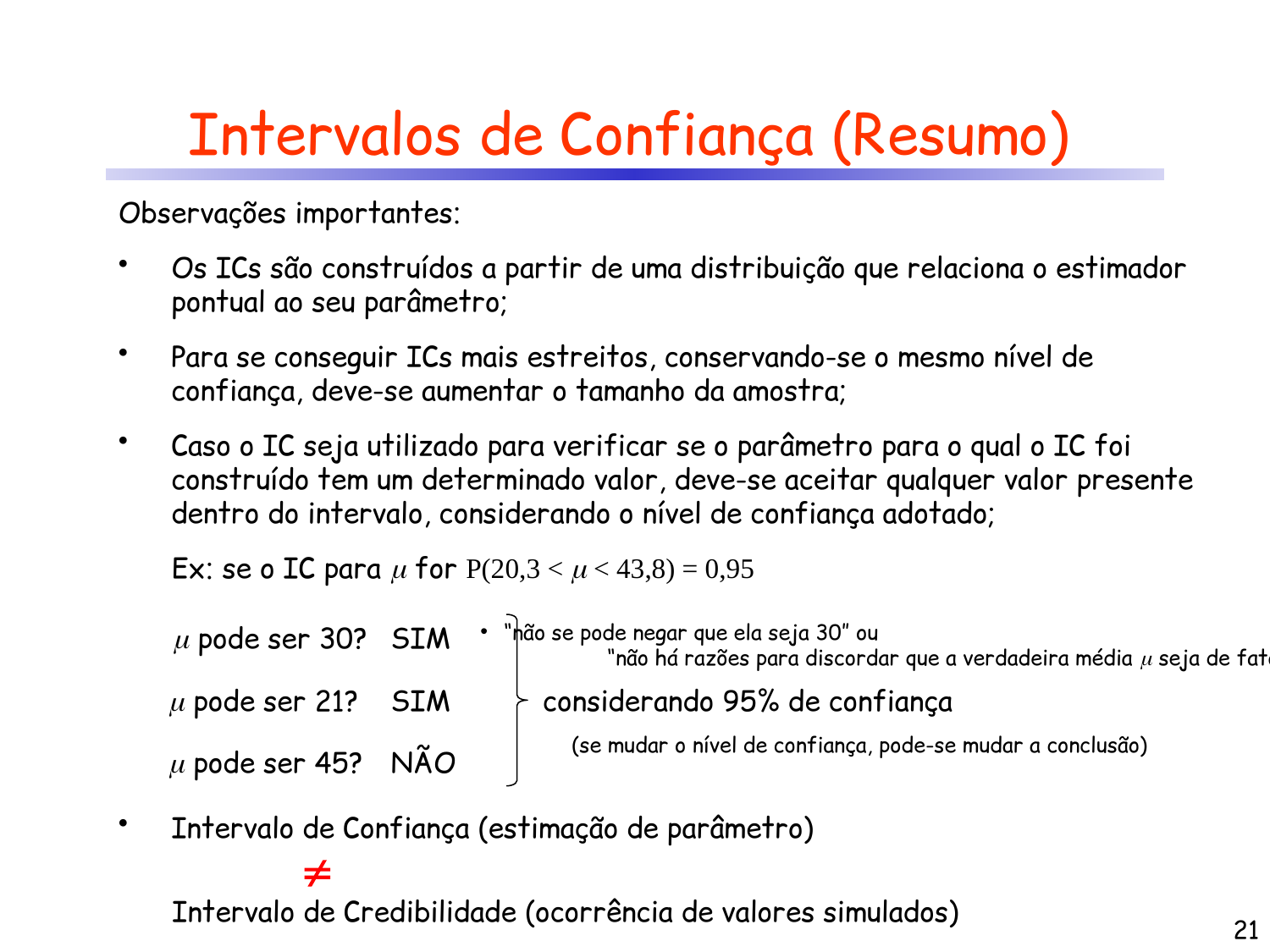

# Intervalos de Confiança (Resumo)
Observações importantes:

Os ICs são construídos a partir de uma distribuição que relaciona o estimador pontual ao seu parâmetro;

Para se conseguir ICs mais estreitos, conservando-se o mesmo nível de confiança, deve-se aumentar o tamanho da amostra;

Caso o IC seja utilizado para verificar se o parâmetro para o qual o IC foi construído tem um determinado valor, deve-se aceitar qualquer valor presente dentro do intervalo, considerando o nível de confiança adotado;

	Ex: se o IC para μ for P(20,3 < μ < 43,8) = 0,95
“não se pode negar que ela seja 30” ou
	“não há razões para discordar que a verdadeira média μ seja de fato 30”
μ pode ser 30?
SIM

considerando 95% de confiança
μ pode ser 21?
SIM
(se mudar o nível de confiança, pode-se mudar a conclusão)
μ pode ser 45?
NÃO
Intervalo de Confiança (estimação de parâmetro)
	   ≠
Intervalo de Credibilidade (ocorrência de valores simulados)
21